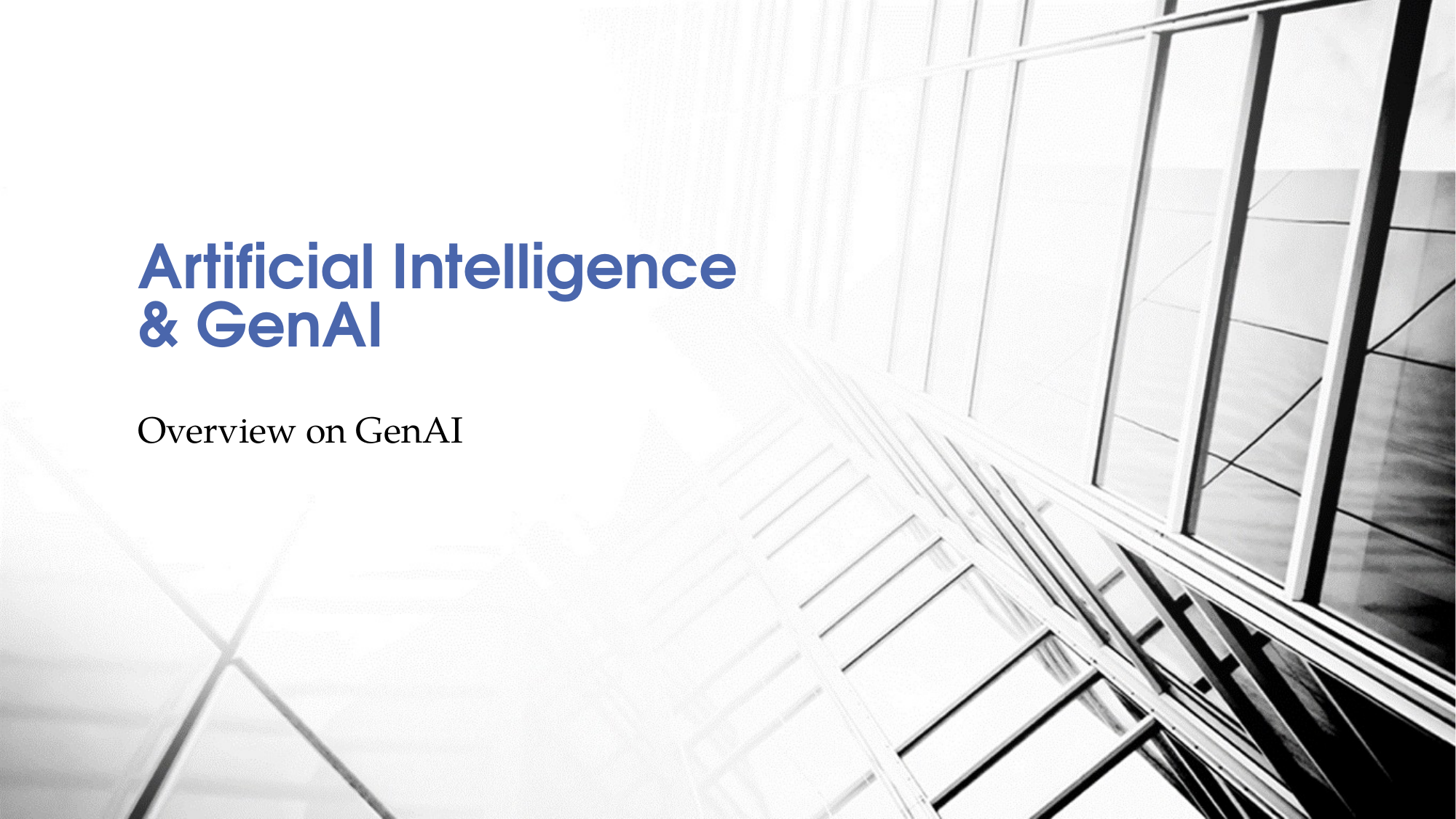

# Artificial Intelligence & GenAI
Overview on GenAI